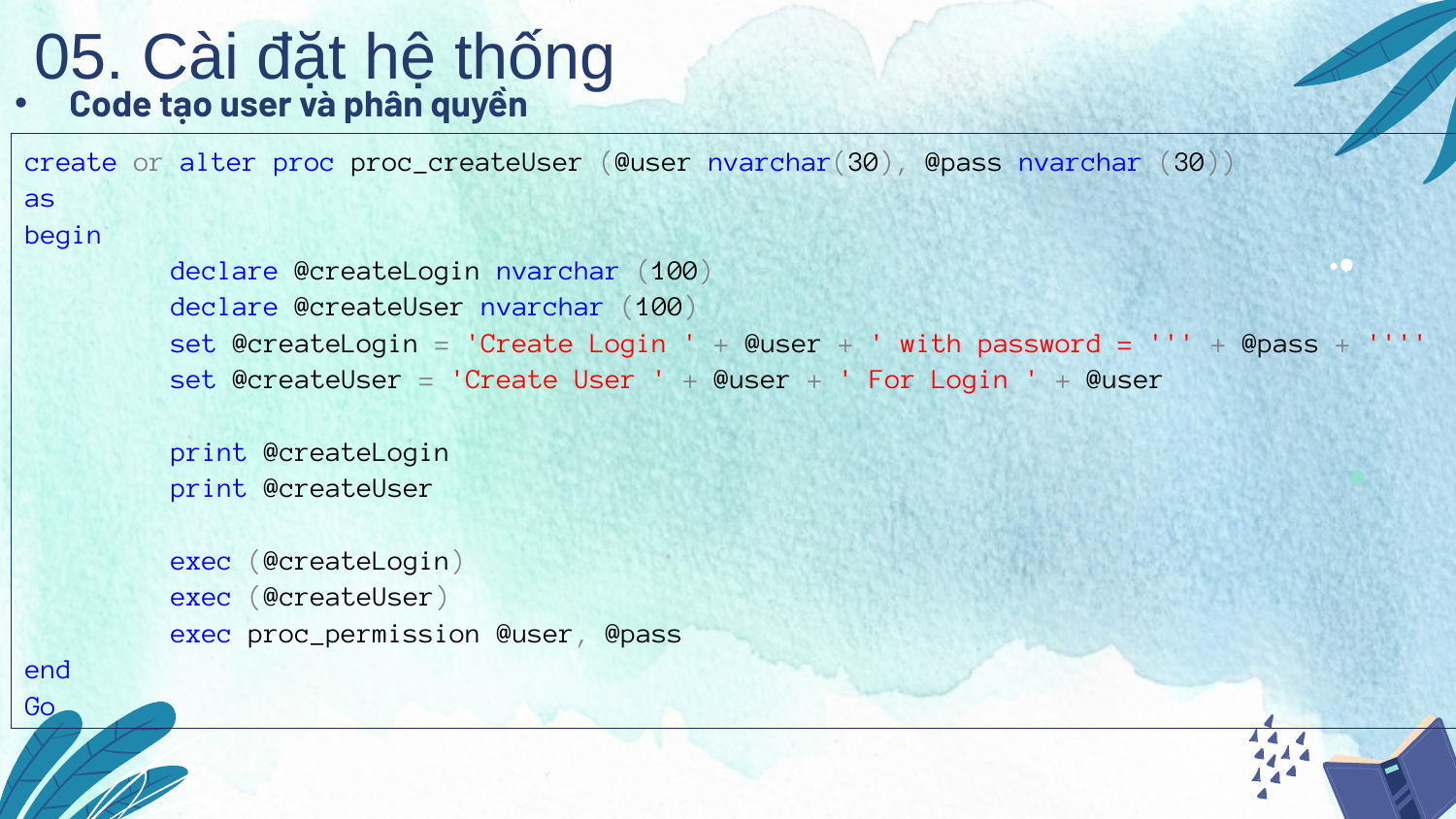

05. Cài đặt hệ thống
Code tạo user và phân quyền
create or alter proc proc_createUser (@user nvarchar(30), @pass nvarchar (30))
as
begin
	declare @createLogin nvarchar (100)
	declare @createUser nvarchar (100)
	set @createLogin = 'Create Login ' + @user + ' with password = ''' + @pass + ''''
	set @createUser = 'Create User ' + @user + ' For Login ' + @user

	print @createLogin
	print @createUser

	exec (@createLogin)
	exec (@createUser)
	exec proc_permission @user, @pass
end
Go